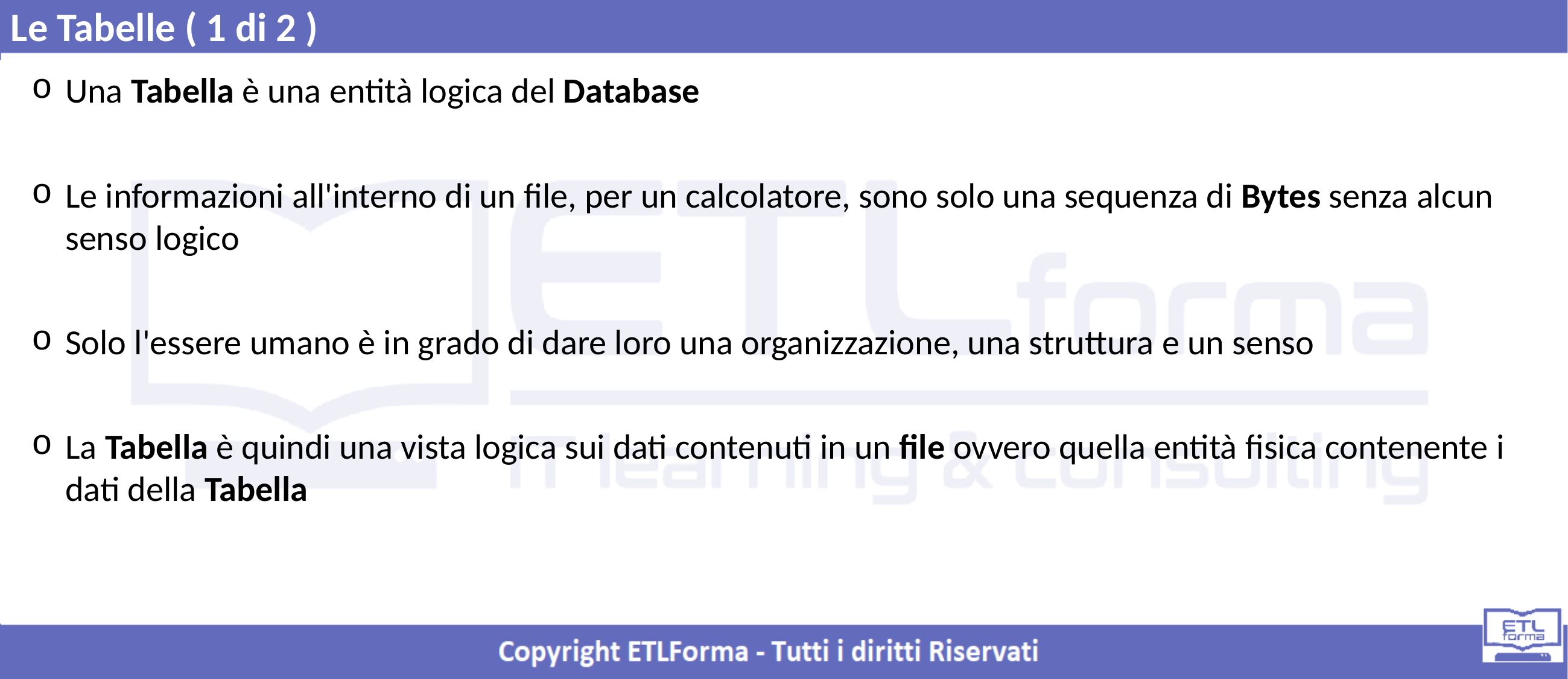

Le Tabelle ( 1 di 2 )
Una Tabella è una entità logica del Database

Le informazioni all'interno di un file, per un calcolatore, sono solo una sequenza di Bytes senza alcun senso logico

Solo l'essere umano è in grado di dare loro una organizzazione, una struttura e un senso

La Tabella è quindi una vista logica sui dati contenuti in un file ovvero quella entità fisica contenente i dati della Tabella